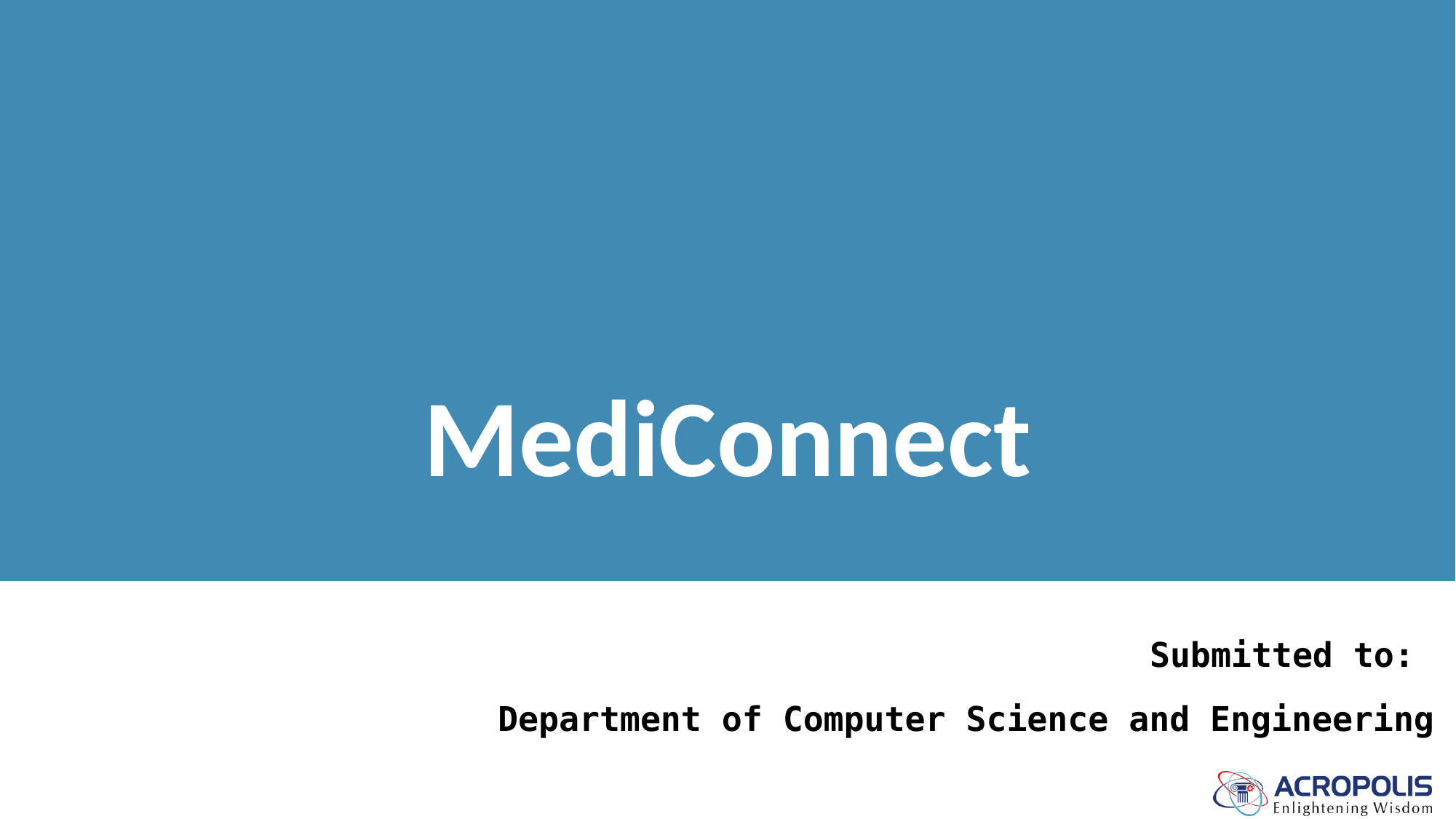

# MediConnect
Submitted to:
Department of Computer Science and Engineering